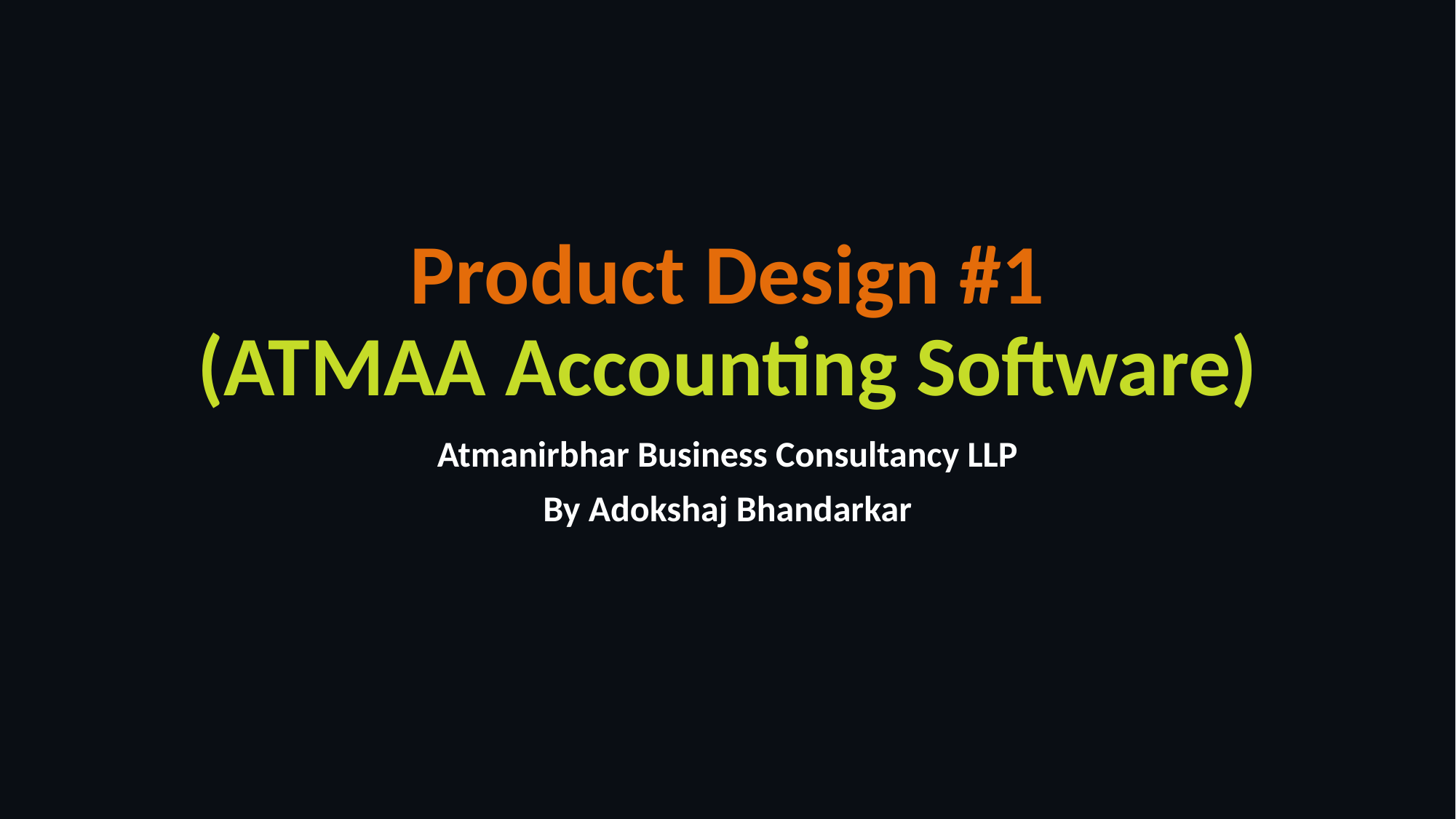

# Product Design #1 (ATMAA Accounting Software)
Atmanirbhar Business Consultancy LLP
By Adokshaj Bhandarkar